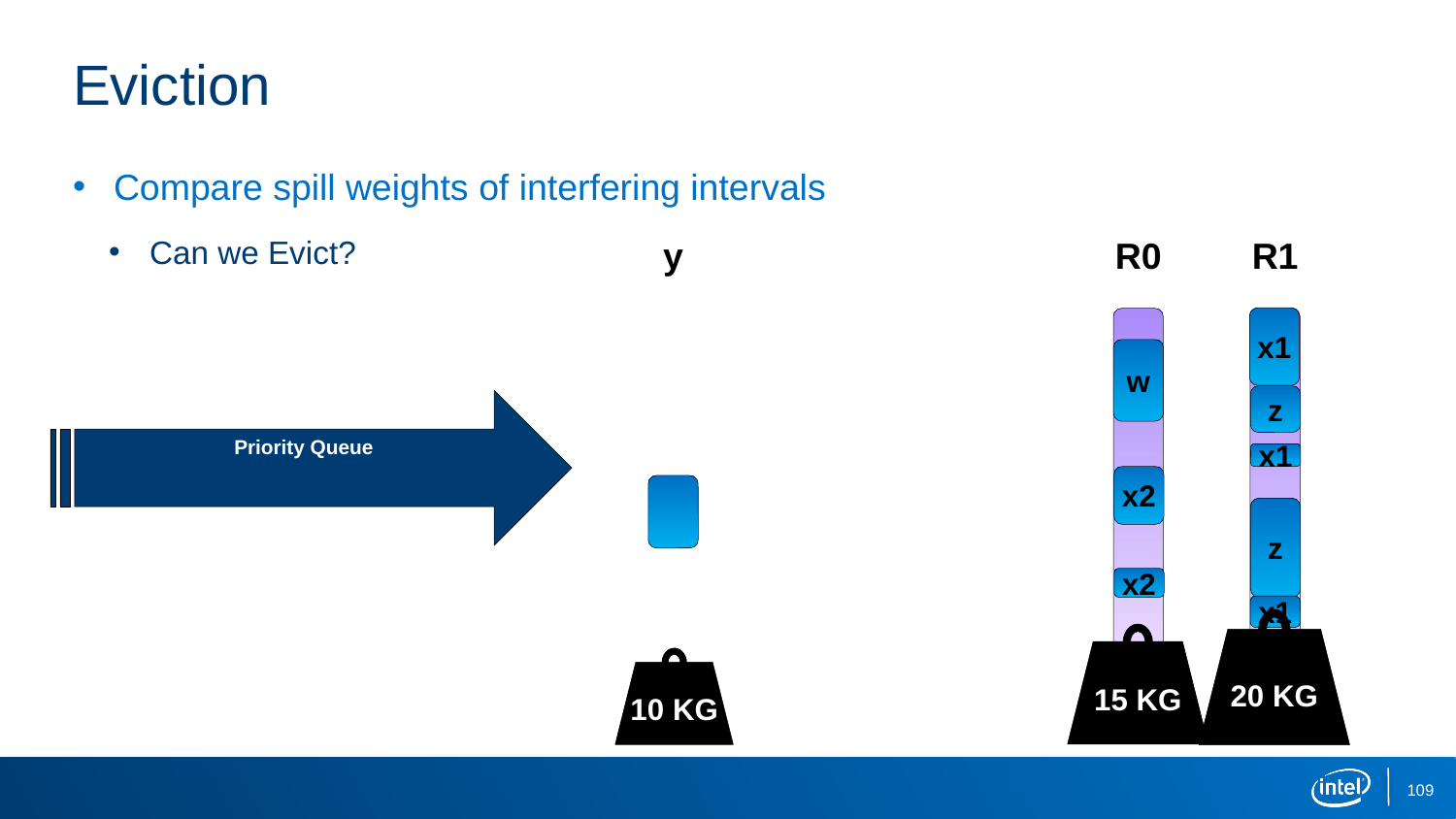

# Eviction
Compare spill weights of interfering intervals
Can we Evict?

y
R0
R1
x1

w
z
Priority Queue
x1
x2

z
x2
x1

20 KG

15 KG

10 KG
109